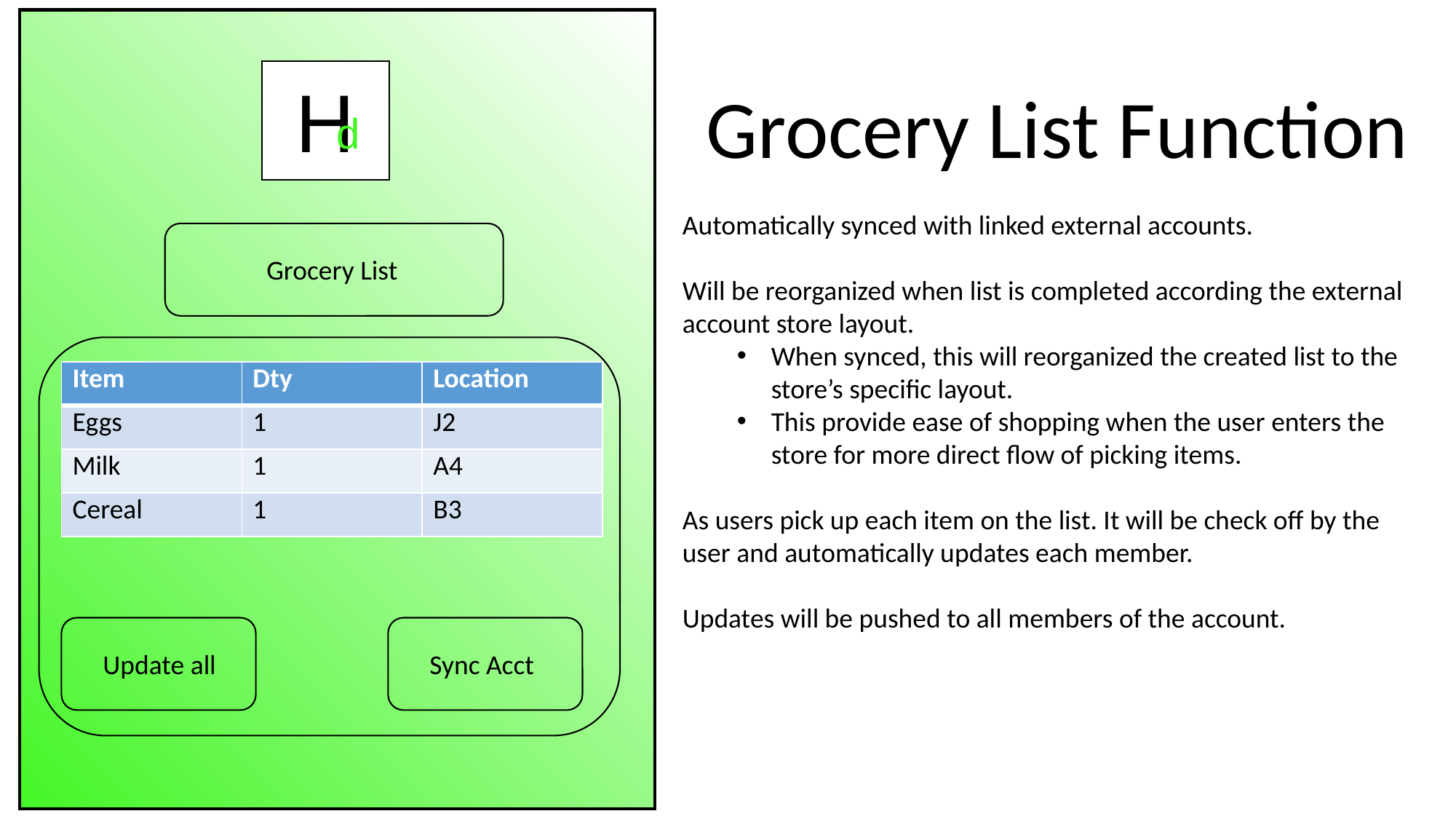

H
d
Grocery List Function

Automatically synced with linked external accounts.

Will be reorganized when list is completed according the external account store layout.
When synced, this will reorganized the created list to the store’s specific layout.
This provide ease of shopping when the user enters the store for more direct flow of picking items.

As users pick up each item on the list. It will be check off by the user and automatically updates each member.

Updates will be pushed to all members of the account.

Grocery List

| Item | Dty | Location |
| --- | --- | --- |
| Eggs | 1 | J2 |
| Milk | 1 | A4 |
| Cereal | 1 | B3 |

Update all

Sync Acct